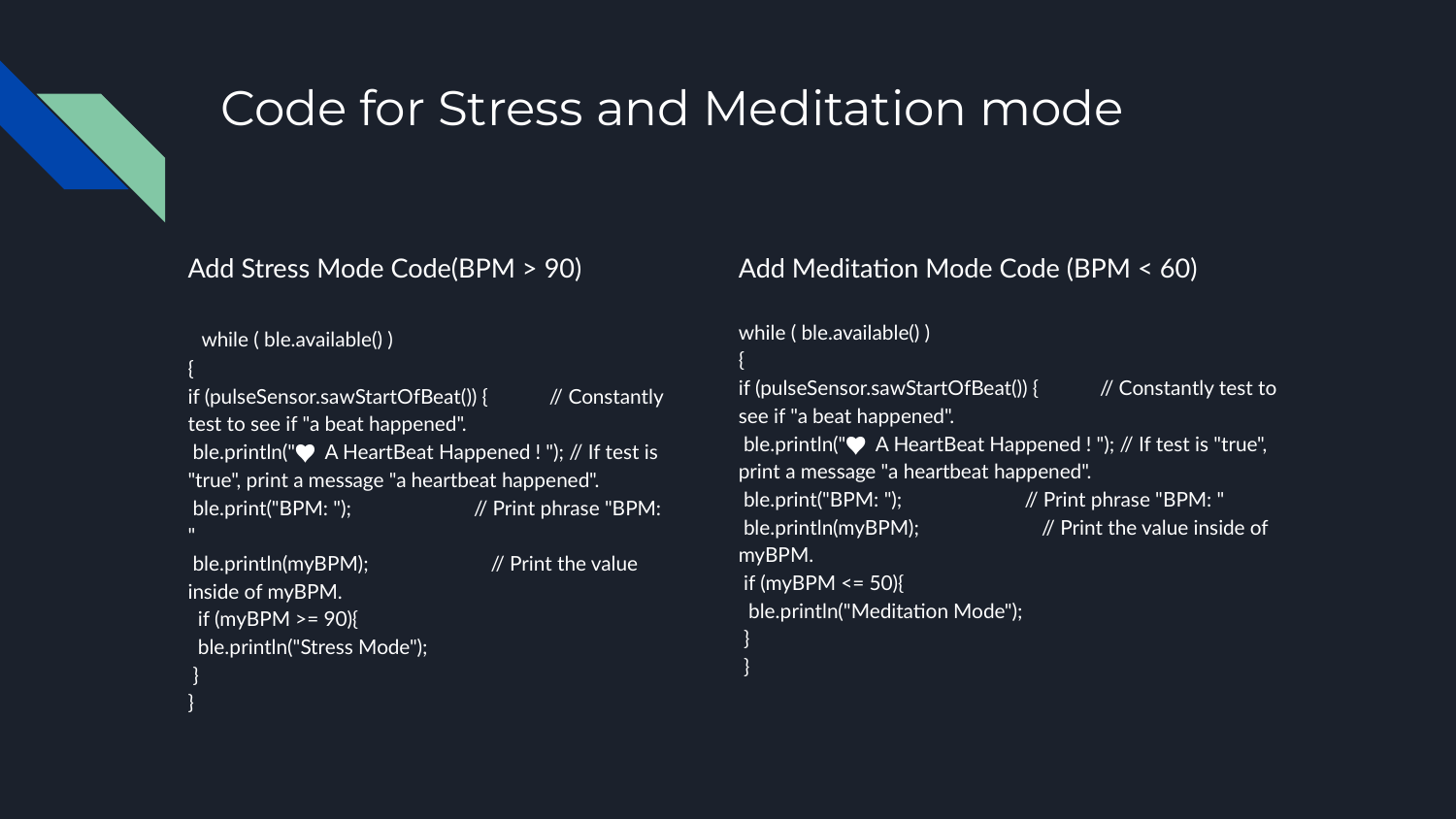

# Code for Stress and Meditation mode
Add Stress Mode Code(BPM > 90)
  while ( ble.available() )
{
if (pulseSensor.sawStartOfBeat()) {            // Constantly test to see if "a beat happened".
 ble.println("♥  A HeartBeat Happened ! "); // If test is "true", print a message "a heartbeat happened".
 ble.print("BPM: ");                        // Print phrase "BPM: "
 ble.println(myBPM);                        // Print the value inside of myBPM.
  if (myBPM >= 90){
  ble.println("Stress Mode");
 }
}

Add Meditation Mode Code (BPM < 60)
while ( ble.available() )
{
if (pulseSensor.sawStartOfBeat()) {            // Constantly test to see if "a beat happened".
 ble.println("♥  A HeartBeat Happened ! "); // If test is "true", print a message "a heartbeat happened".
 ble.print("BPM: ");                        // Print phrase "BPM: "
 ble.println(myBPM);                        // Print the value inside of myBPM.
 if (myBPM <= 50){
  ble.println("Meditation Mode");
 }
 }